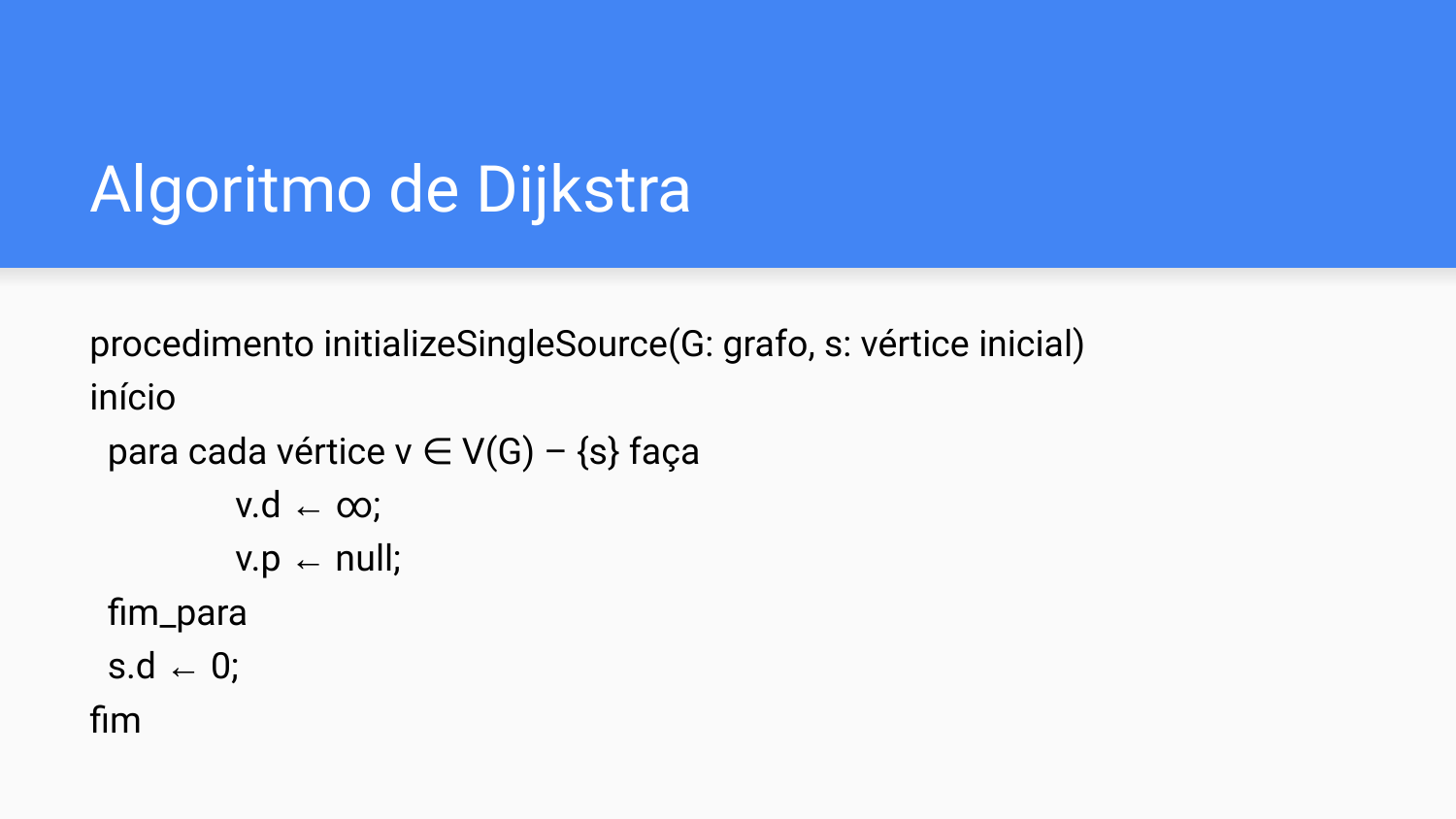

# Algoritmo de Dijkstra
procedimento initializeSingleSource(G: grafo, s: vértice inicial)
início
  para cada vértice v ∈ V(G) – {s} faça
	v.d ← ∞;
	v.p ← null;
  fim_para
  s.d ← 0;
fim